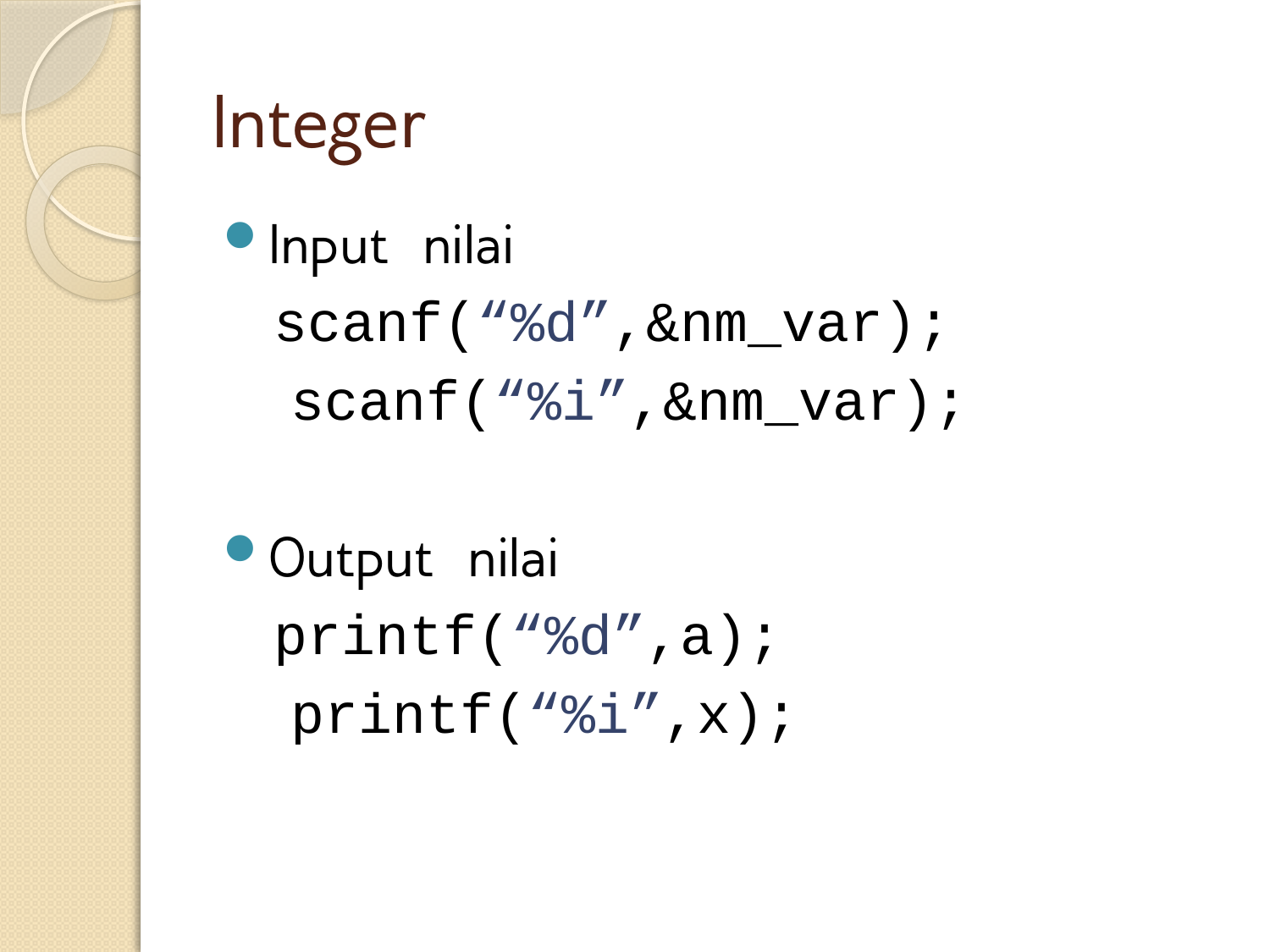

# Integer
Input  nilai
   scanf(“%d”,&nm_var);
  scanf(“%i”,&nm_var);

Output  nilai
   printf(“%d”,a);
  printf(“%i”,x);